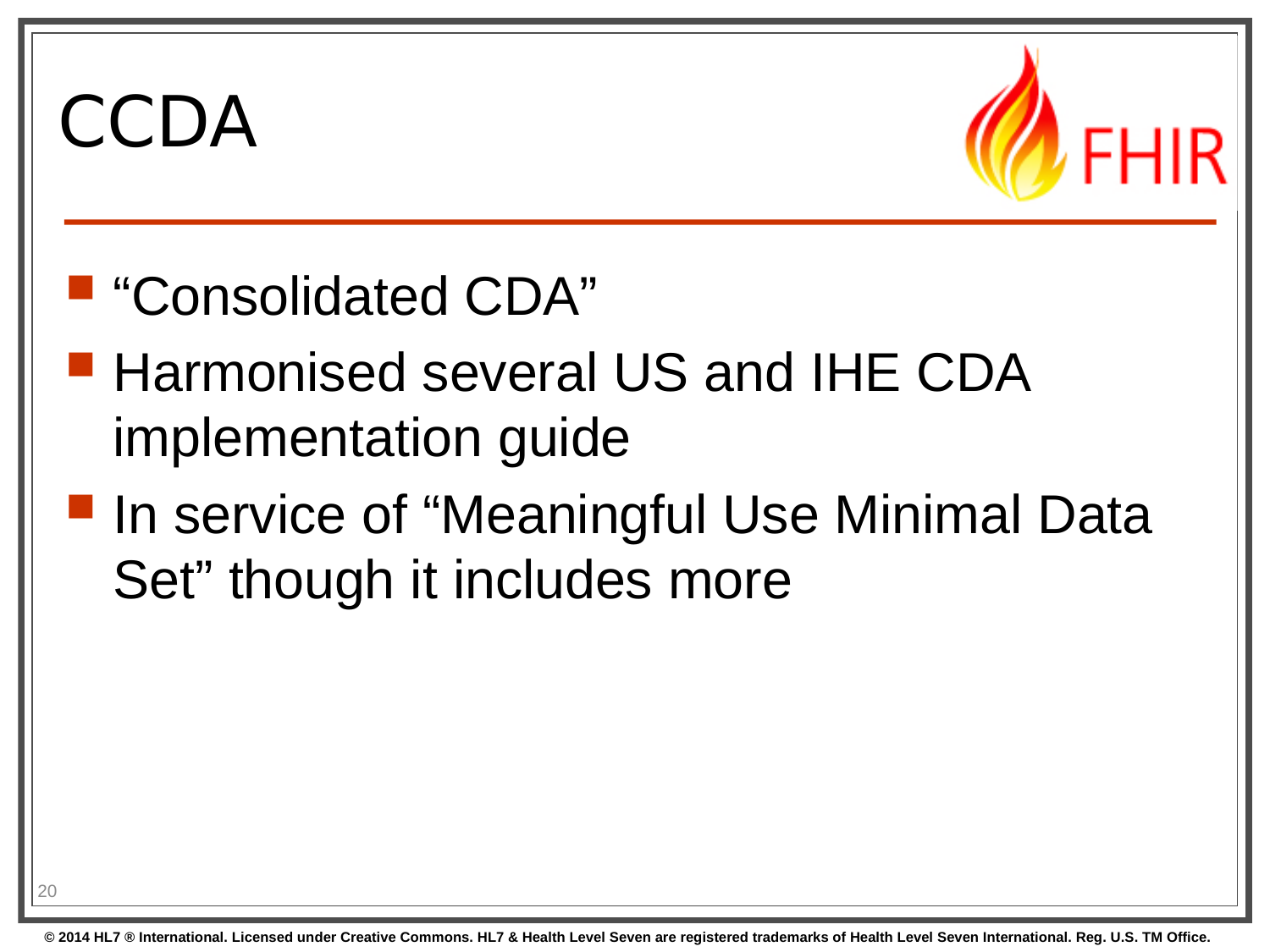

# CCDA
“Consolidated CDA”
Harmonised several US and IHE CDA implementation guide
In service of “Meaningful Use Minimal Data Set” though it includes more

20